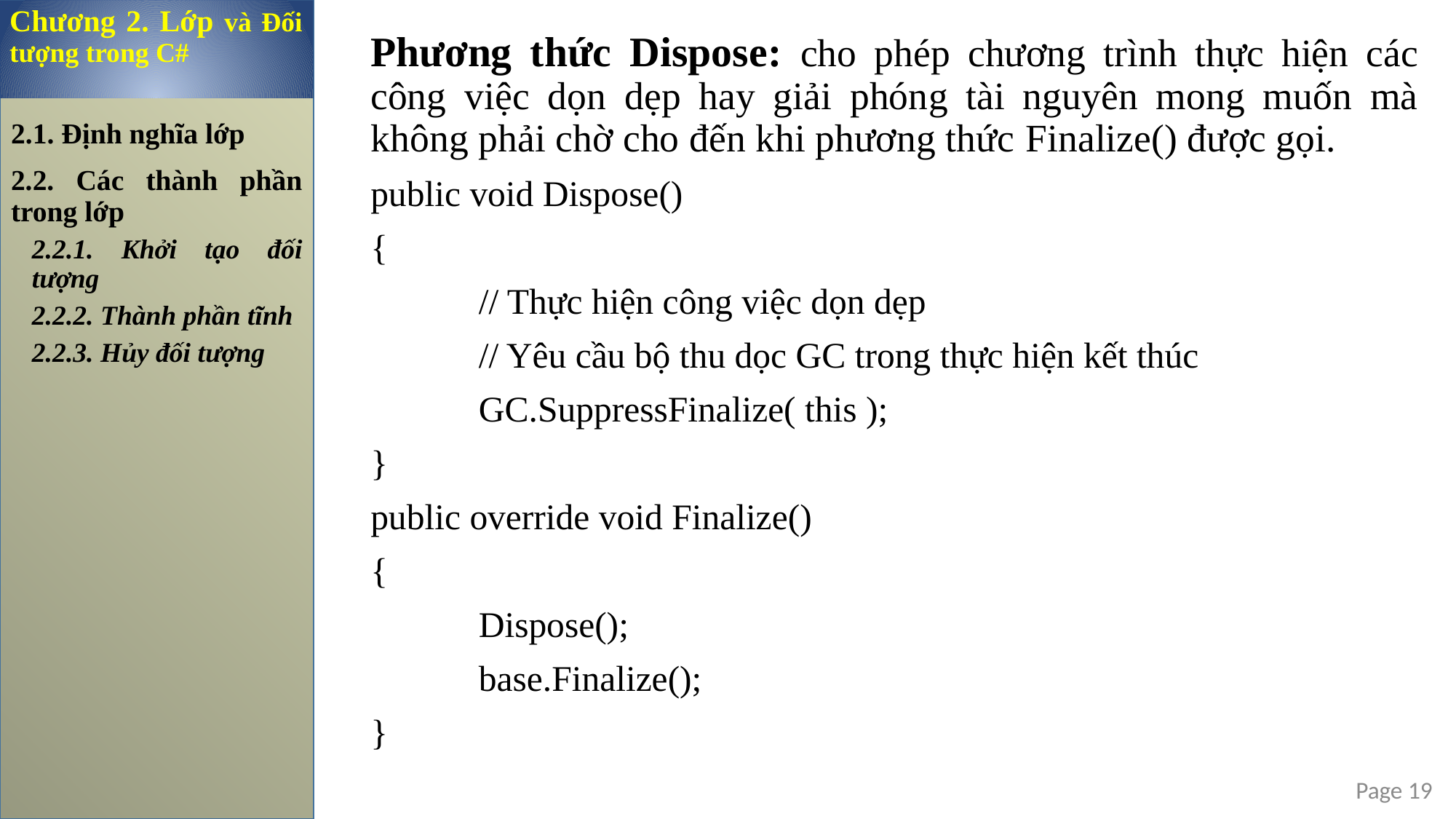

Chương 2. Lớp và Đối tượng trong C#
Phương thức Dispose: cho phép chương trình thực hiện các công việc dọn dẹp hay giải phóng tài nguyên mong muốn mà không phải chờ cho đến khi phương thức Finalize() được gọi.
public void Dispose()
{
	// Thực hiện công việc dọn dẹp
	// Yêu cầu bộ thu dọc GC trong thực hiện kết thúc
		GC.SuppressFinalize( this );
}
public override void Finalize()
{
	Dispose();
	base.Finalize();
}
2.1. Định nghĩa lớp
2.2. Các thành phần trong lớp
2.2.1. Khởi tạo đối tượng
2.2.2. Thành phần tĩnh
2.2.3. Hủy đối tượng
Page 19